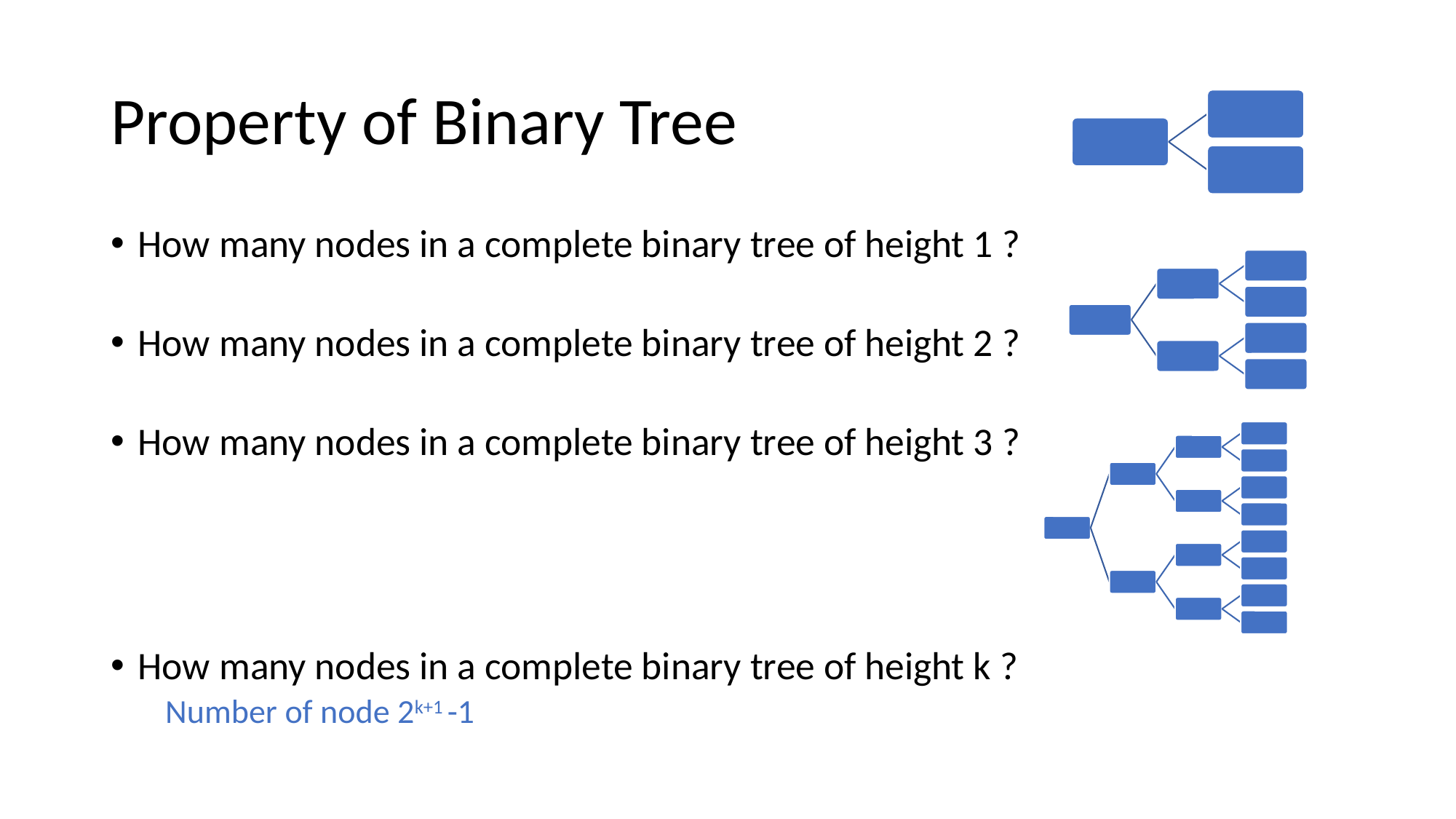

# Property of Binary Tree

How many nodes in a complete binary tree of height 1 ?

How many nodes in a complete binary tree of height 2 ?

How many nodes in a complete binary tree of height 3 ?

How many nodes in a complete binary tree of height k ?
Number of node 2k+1 -1